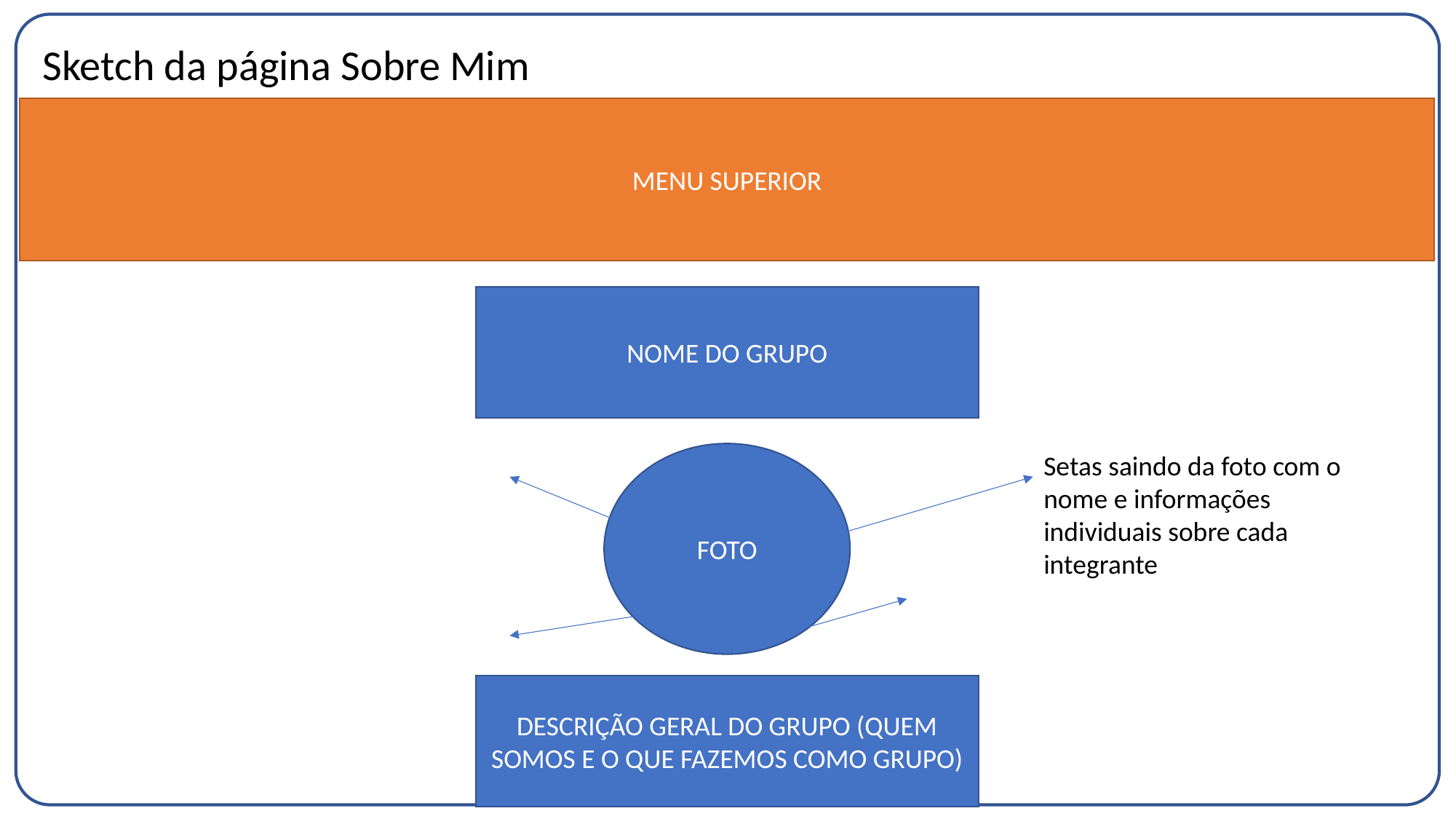

# Sketch da página Sobre Mim
MENU SUPERIOR
NOME DO GRUPO
FOTO
Setas saindo da foto com o nome e informações individuais sobre cada integrante
DESCRIÇÃO GERAL DO GRUPO (QUEM SOMOS E O QUE FAZEMOS COMO GRUPO)